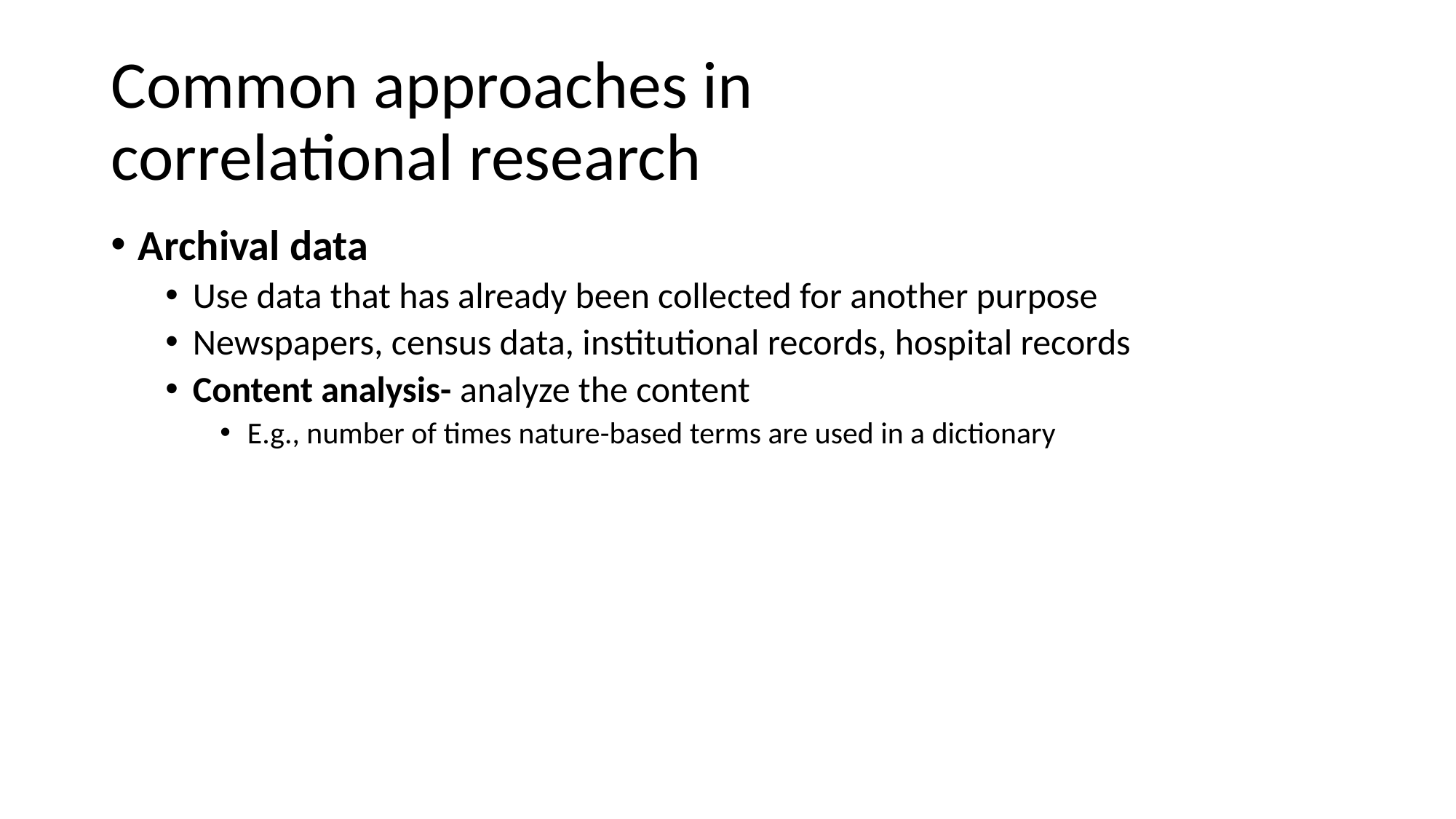

# Common approaches in correlational research
Archival data
Use data that has already been collected for another purpose
Newspapers, census data, institutional records, hospital records
Content analysis- analyze the content
E.g., number of times nature-based terms are used in a dictionary